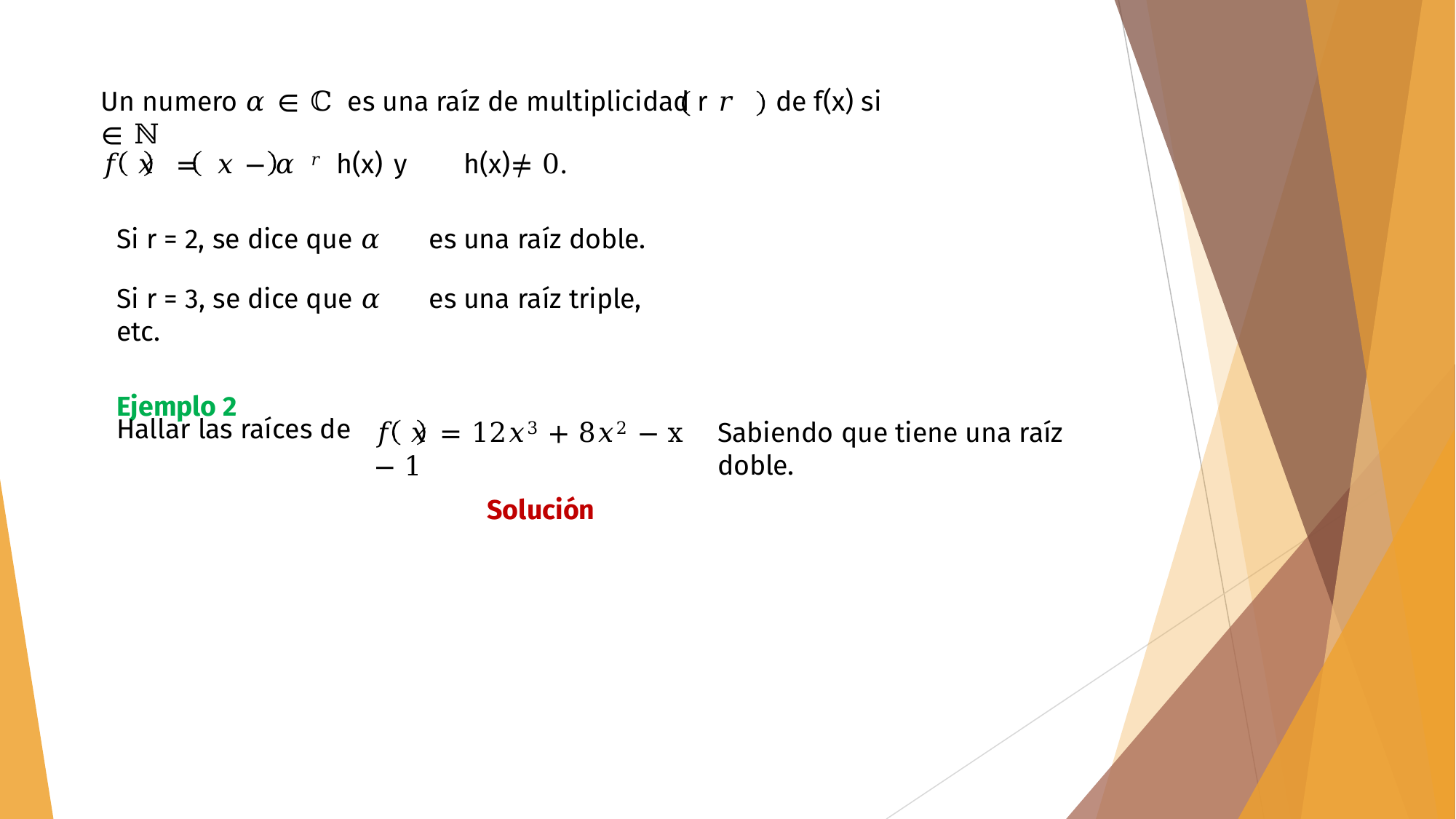

Un numero 𝛼 ∈ ℂ es una raíz de multiplicidad r 𝑟 ∈ ℕ
# de f(x) si

𝑓 𝑥	=	𝑥 − 𝛼 𝑟 h(x)	y	h(x)≠ 0.

Si r = 2, se dice que 𝛼	es una raíz doble.
Si r = 3, se dice que 𝛼	es una raíz triple, etc.

Ejemplo 2

𝑓 𝑥	= 12𝑥3 + 8𝑥2 − x − 1
Solución
Hallar las raíces de
Sabiendo que tiene una raíz doble.